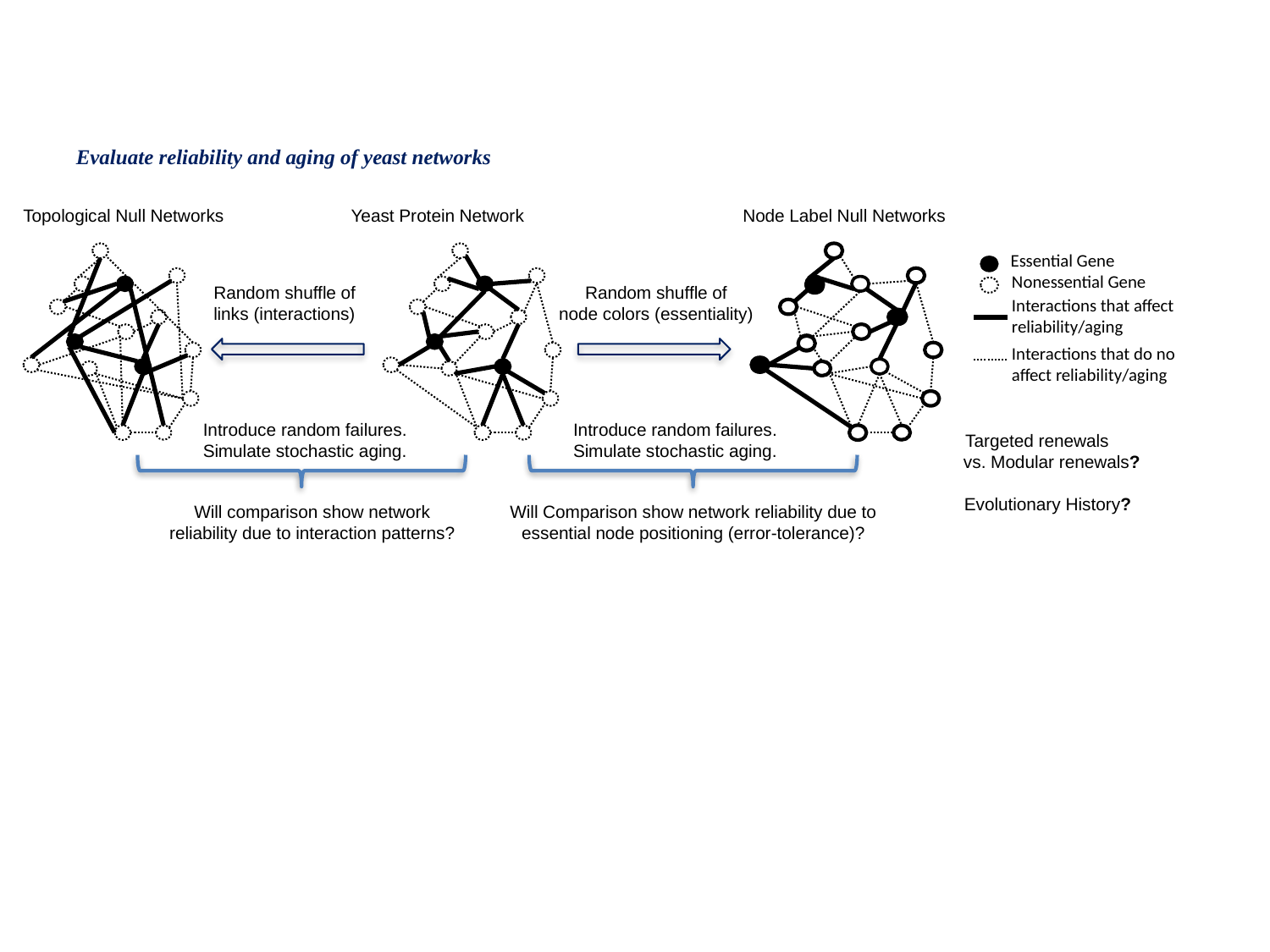

Evaluate reliability and aging of yeast networks
Topological Null Networks
Yeast Protein Network
Node Label Null Networks

Essential Gene
Nonessential Gene
Interactions that affect
reliability/aging
Interactions that do no
affect reliability/aging

Random shuffle of
node colors (essentiality)
Random shuffle of
links (interactions)

Introduce random failures.
Simulate stochastic aging.
Introduce random failures.
Simulate stochastic aging.
Targeted renewals
      vs. Modular renewals?
Evolutionary History?
Will comparison show network reliability due to interaction patterns?
Will Comparison show network reliability due to essential node positioning (error-tolerance)?